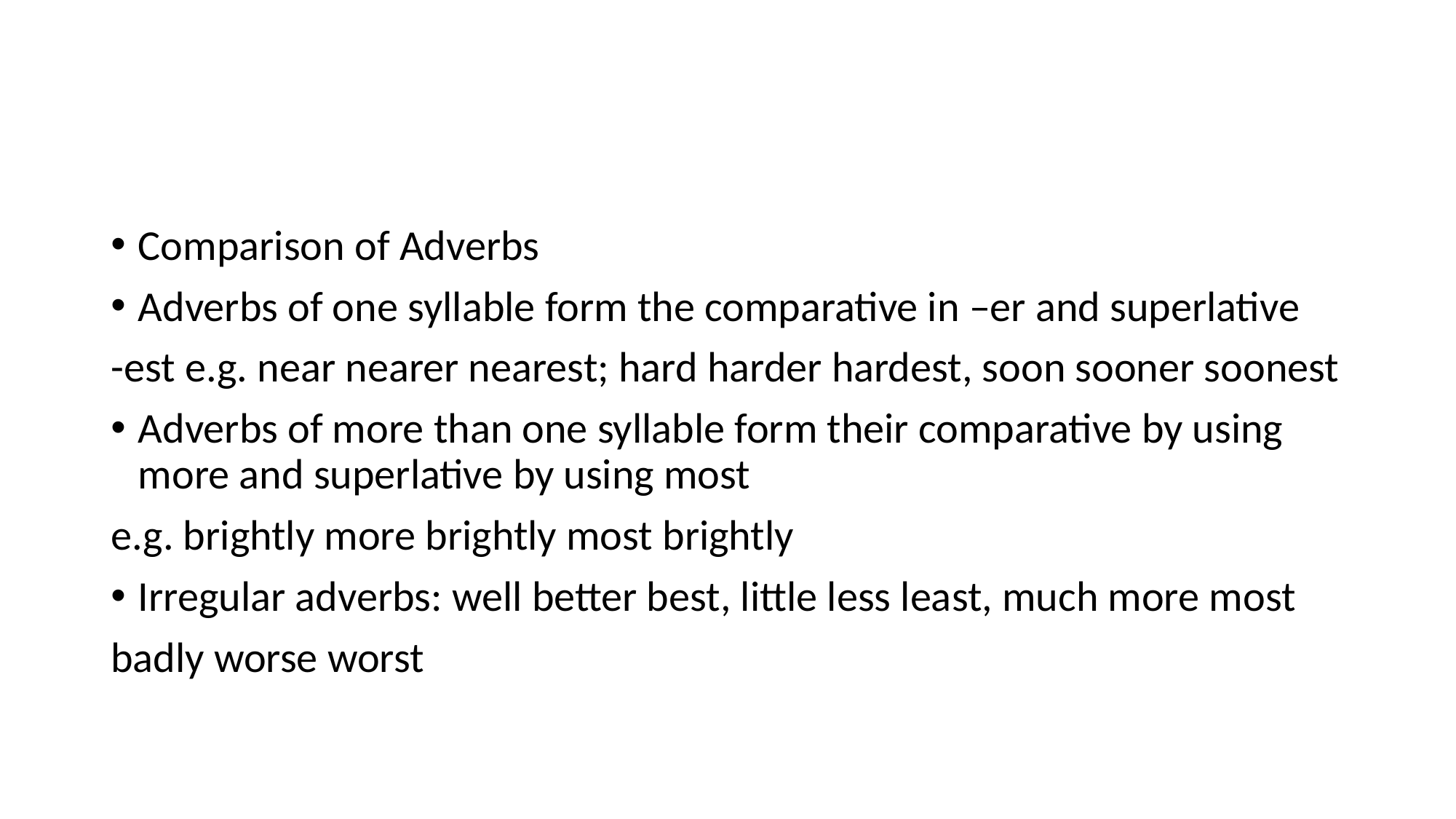

#
Comparison of Adverbs
Adverbs of one syllable form the comparative in –er and superlative
-est e.g. near nearer nearest; hard harder hardest, soon sooner soonest
Adverbs of more than one syllable form their comparative by using more and superlative by using most
e.g. brightly more brightly most brightly
Irregular adverbs: well better best, little less least, much more most
badly worse worst